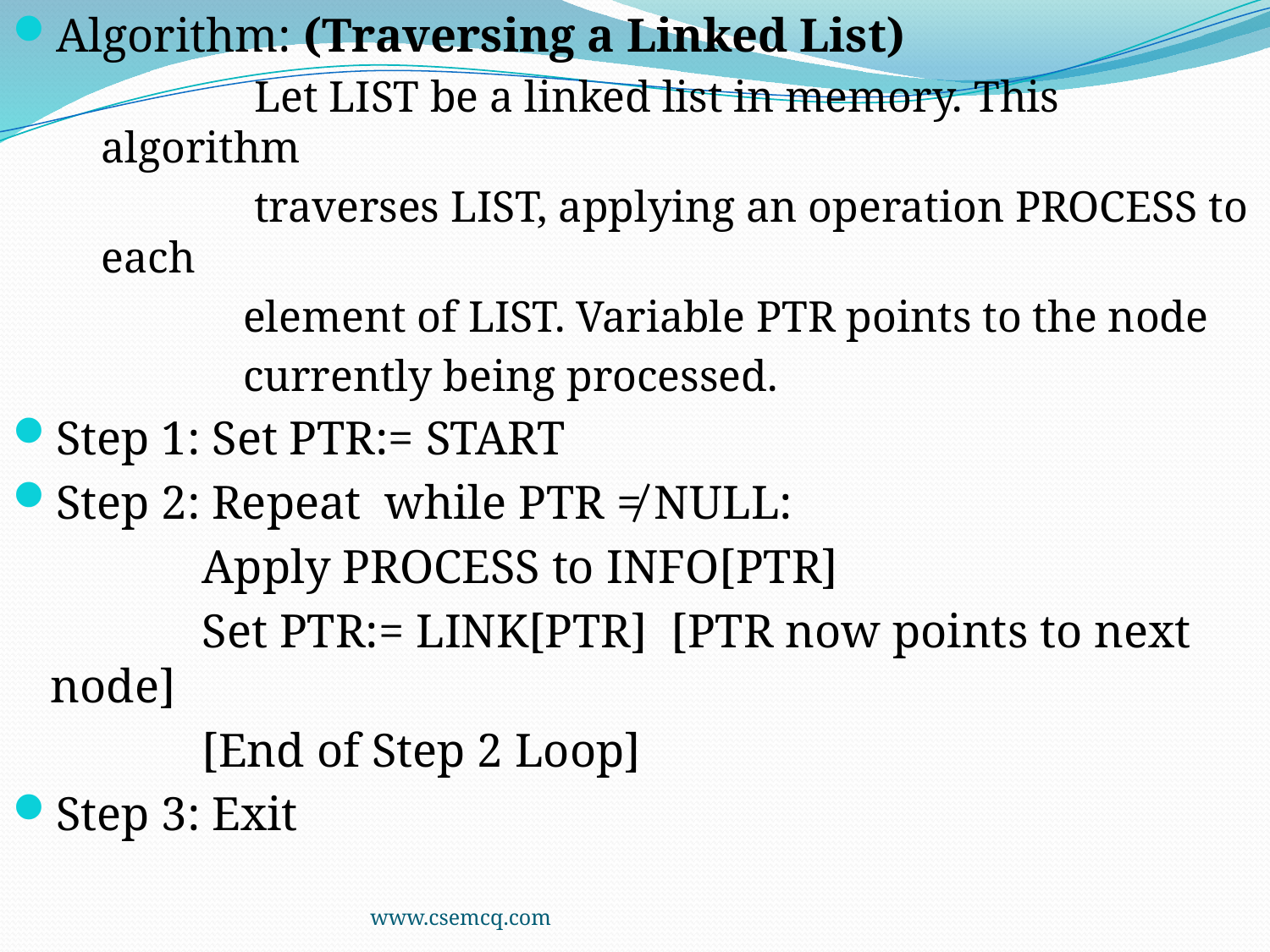

Algorithm: (Traversing a Linked List)
                 Let LIST be a linked list in memory. This algorithm
                 traverses LIST, applying an operation PROCESS to each
                element of LIST. Variable PTR points to the node
                currently being processed.
Step 1: Set PTR:= START
Step 2: Repeat  while PTR ≠ NULL:
                Apply PROCESS to INFO[PTR]
                Set PTR:= LINK[PTR]  [PTR now points to next node]
                [End of Step 2 Loop]
Step 3: Exit

www.csemcq.com